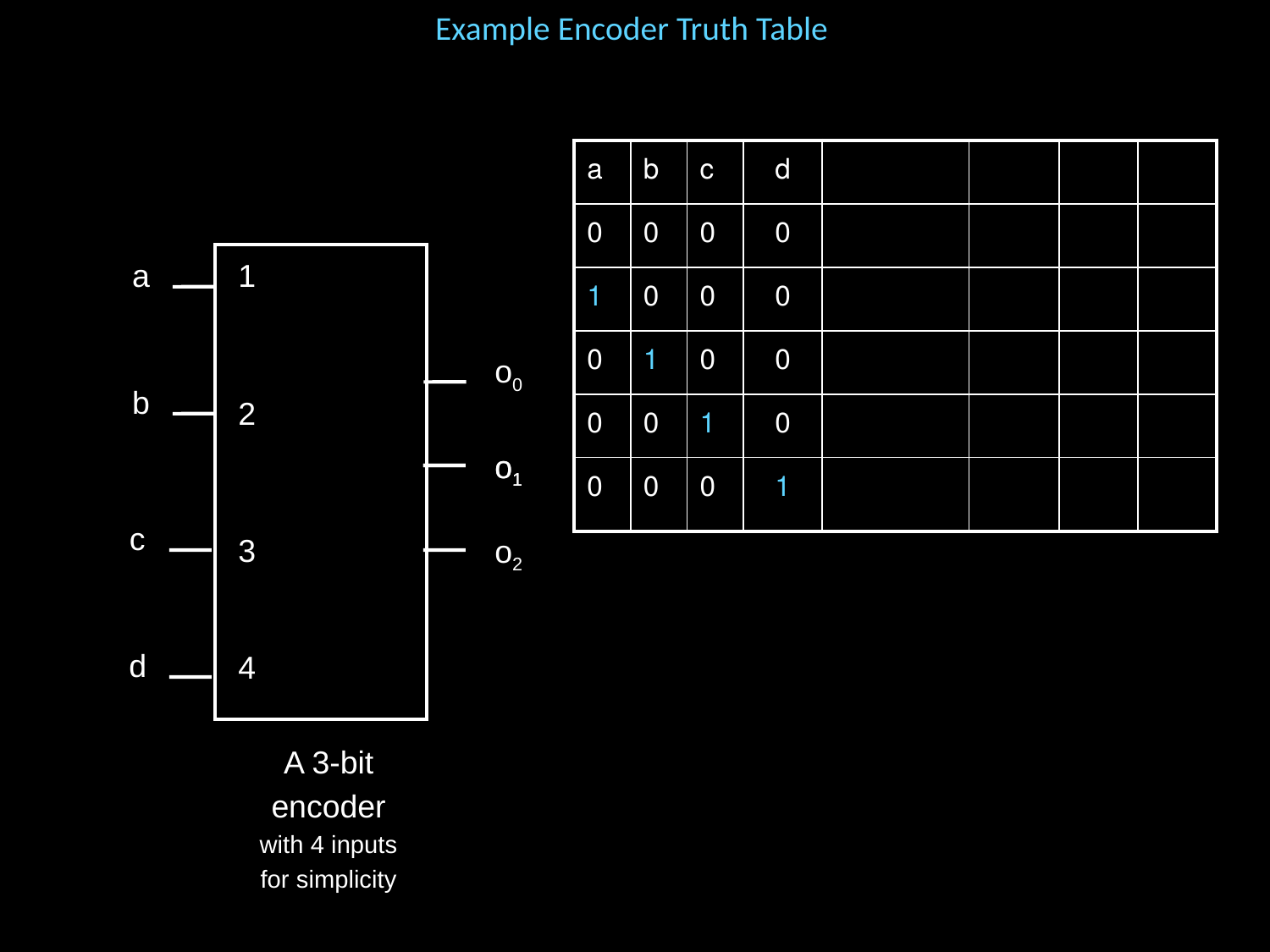

# Example Encoder Truth Table
| a | b | c | d |  |  |  |  |
| --- | --- | --- | --- | --- | --- | --- | --- |
| 0 | 0 | 0 | 0 |  |  |  |  |
| 1 | 0 | 0 | 0 |  |  |  |  |
| 0 | 1 | 0 | 0 |  |  |  |  |
| 0 | 0 | 1 | 0 |  |  |  |  |
| 0 | 0 | 0 | 1 |  |  |  |  |
a
1

o0
b
2

o1
o1

c
3
o2

d
4

A 3-bit
encoder
with 4 inputs
for simplicity